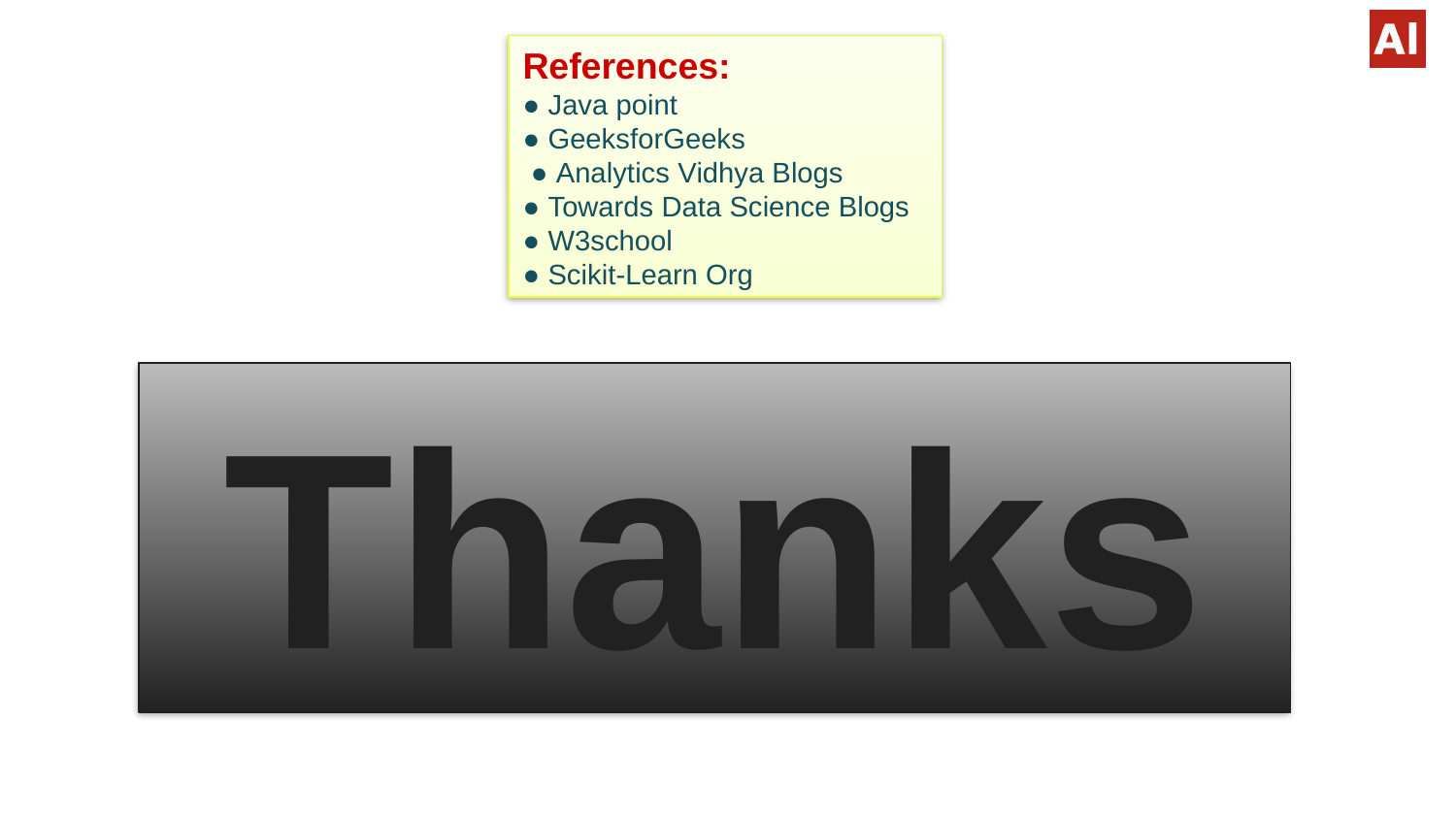

References:
● Java point
● GeeksforGeeks
 ● Analytics Vidhya Blogs
● Towards Data Science Blogs
● W3school
● Scikit-Learn Org
Thanks